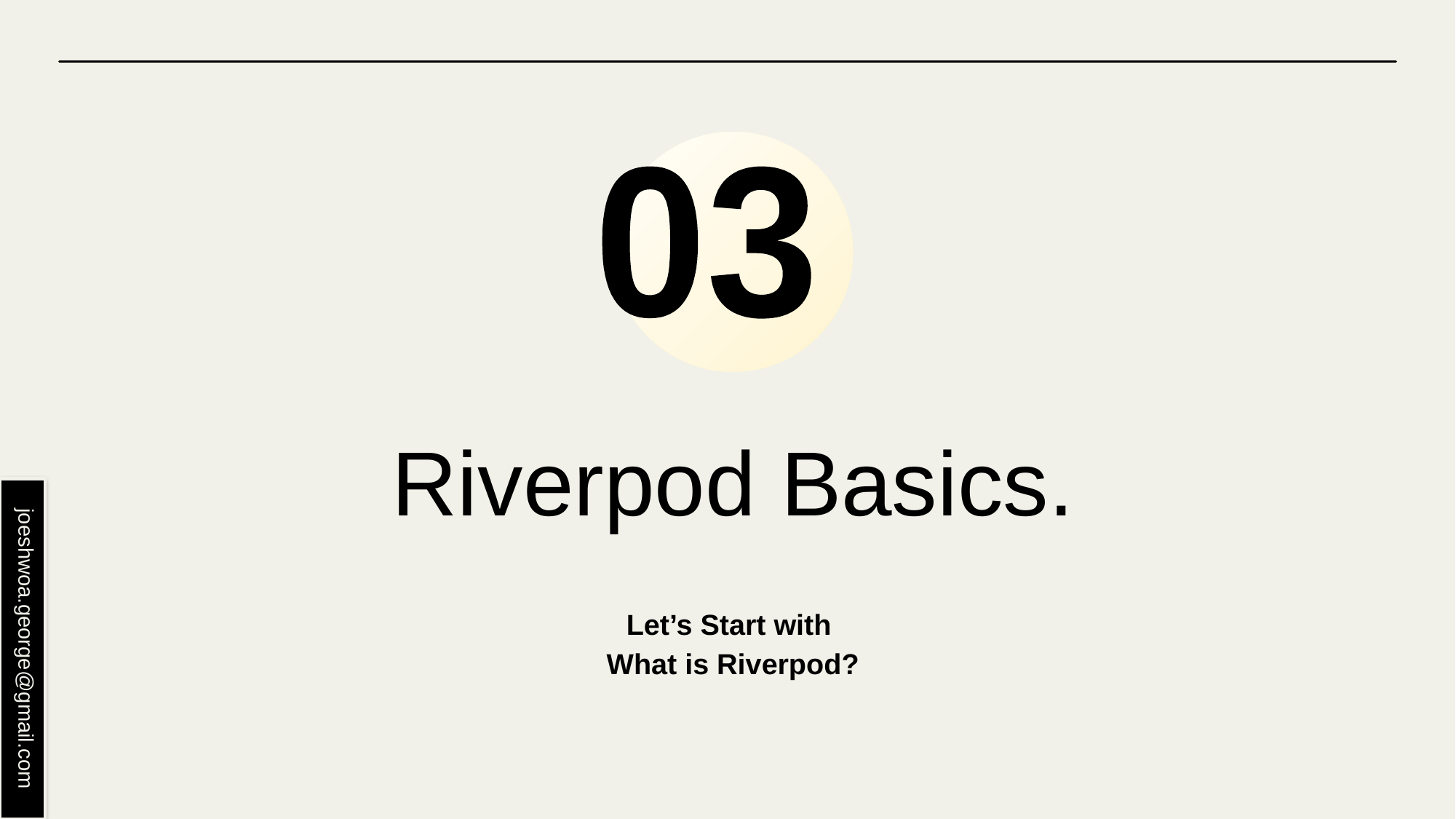

03
# Riverpod Basics.
Let’s Start with
What is Riverpod?
joeshwoa.george@gmail.com